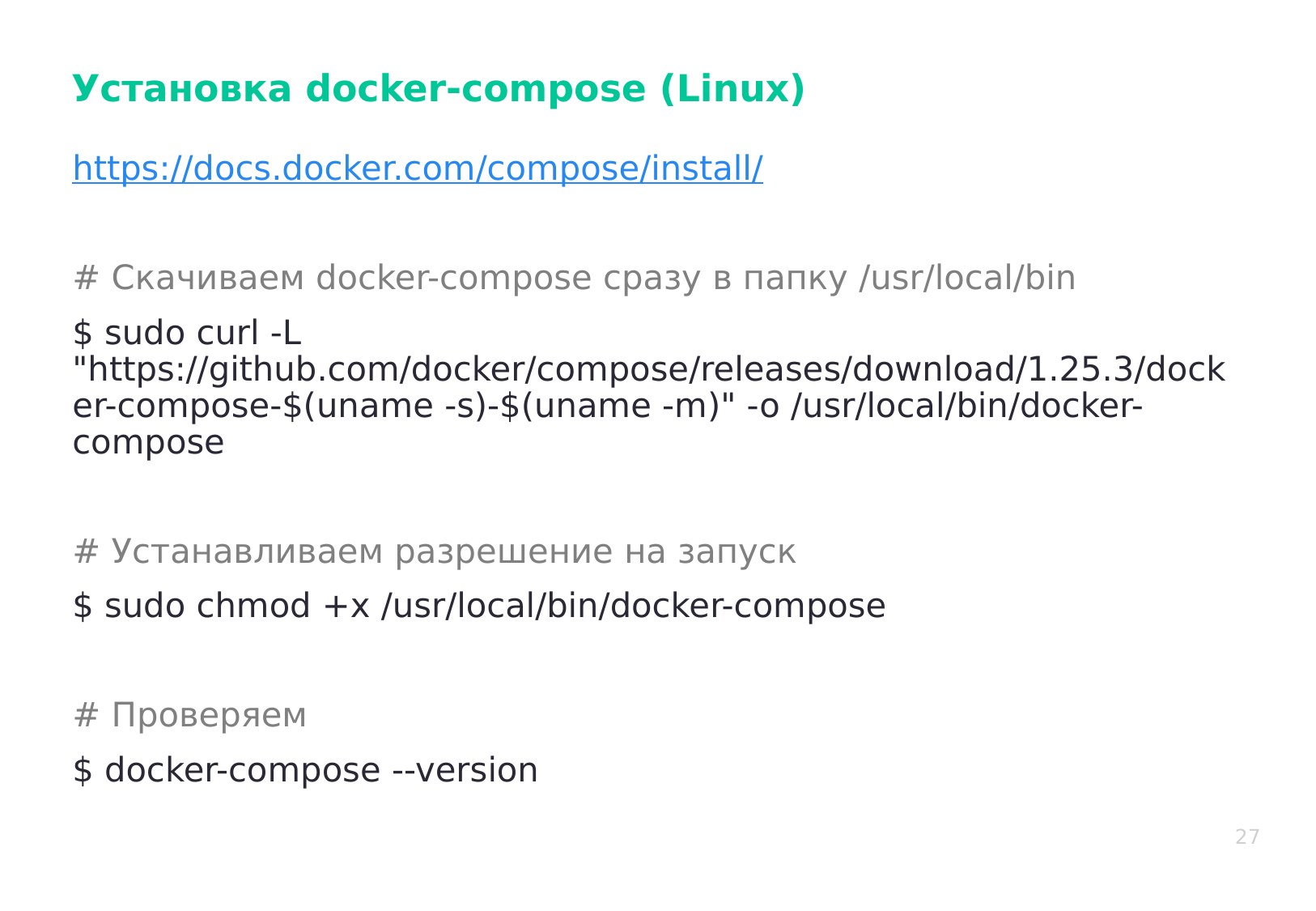

Установка docker-compose (Linux)
https://docs.docker.com/compose/install/

# Скачиваем docker-compose сразу в папку /usr/local/bin
$ sudo curl -L "https://github.com/docker/compose/releases/download/1.25.3/docker-compose-$(uname -s)-$(uname -m)" -o /usr/local/bin/docker-compose

# Устанавливаем разрешение на запуск
$ sudo chmod +x /usr/local/bin/docker-compose

# Проверяем
$ docker-compose --version
27